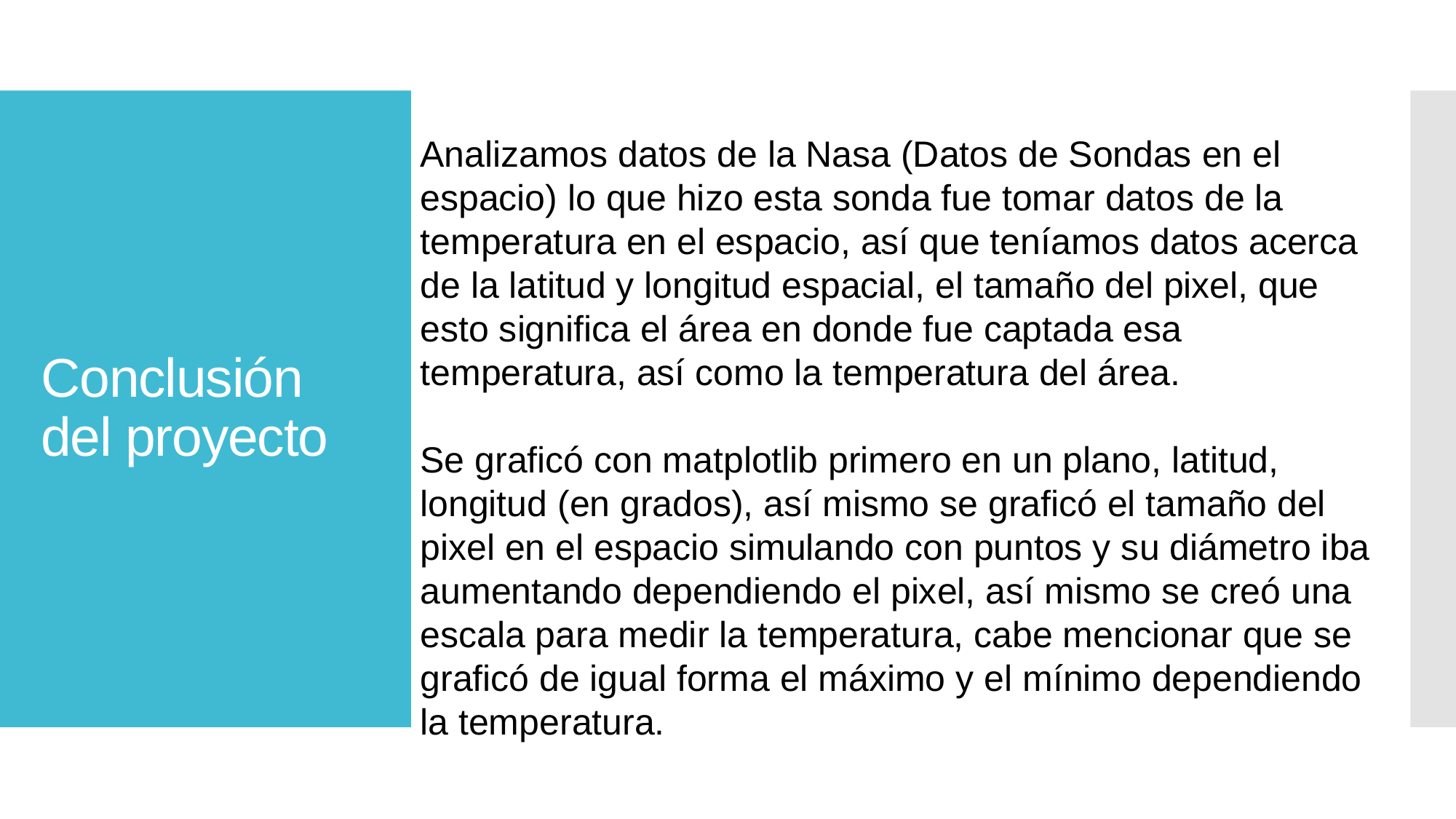

Analizamos datos de la Nasa (Datos de Sondas en el espacio) lo que hizo esta sonda fue tomar datos de la temperatura en el espacio, así que teníamos datos acerca de la latitud y longitud espacial, el tamaño del pixel, que esto significa el área en donde fue captada esa temperatura, así como la temperatura del área.

Se graficó con matplotlib primero en un plano, latitud, longitud (en grados), así mismo se graficó el tamaño del pixel en el espacio simulando con puntos y su diámetro iba aumentando dependiendo el pixel, así mismo se creó una escala para medir la temperatura, cabe mencionar que se graficó de igual forma el máximo y el mínimo dependiendo la temperatura.
# Conclusión del proyecto